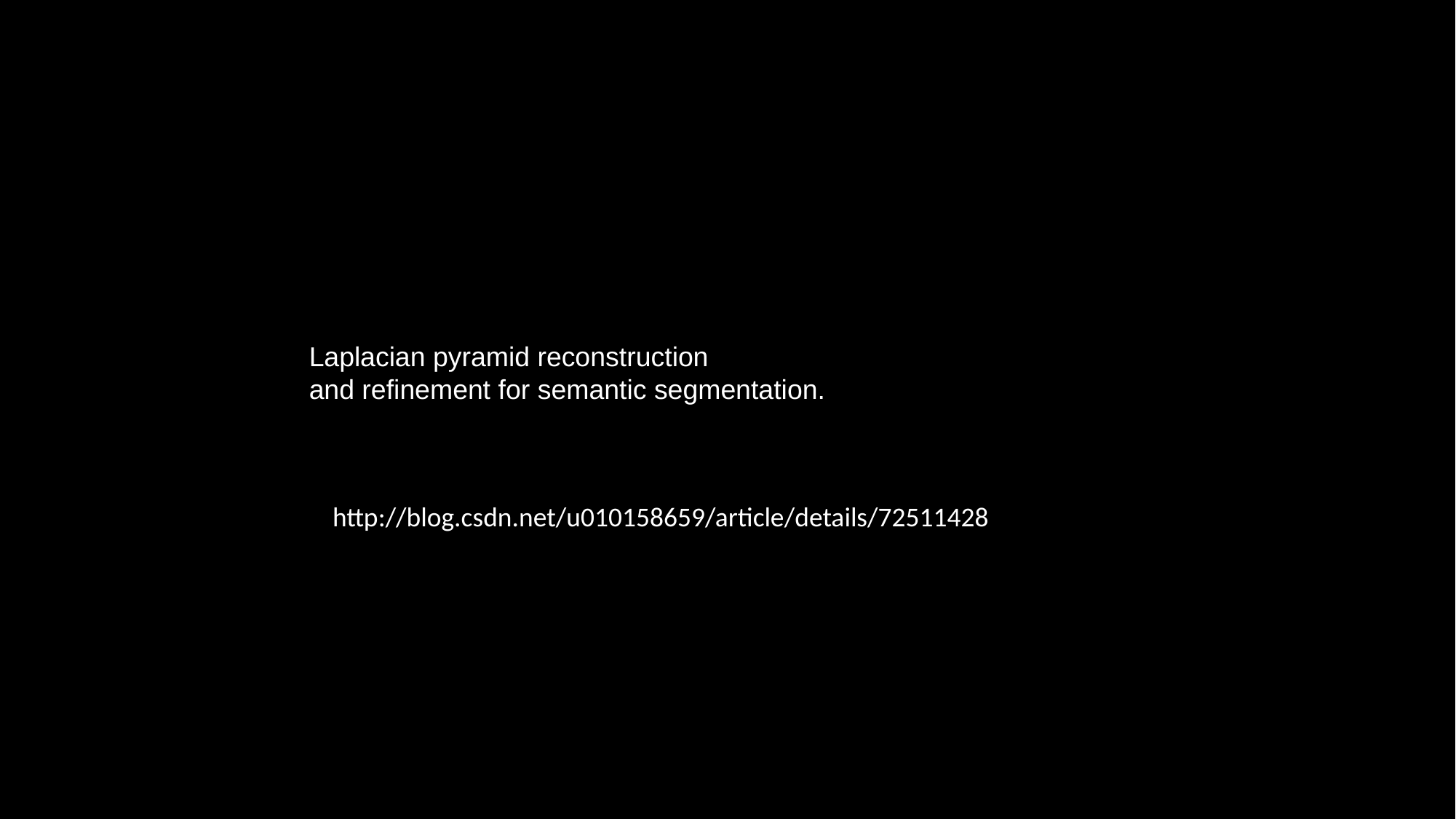

Laplacian pyramid reconstruction
and refinement for semantic segmentation.
http://blog.csdn.net/u010158659/article/details/72511428